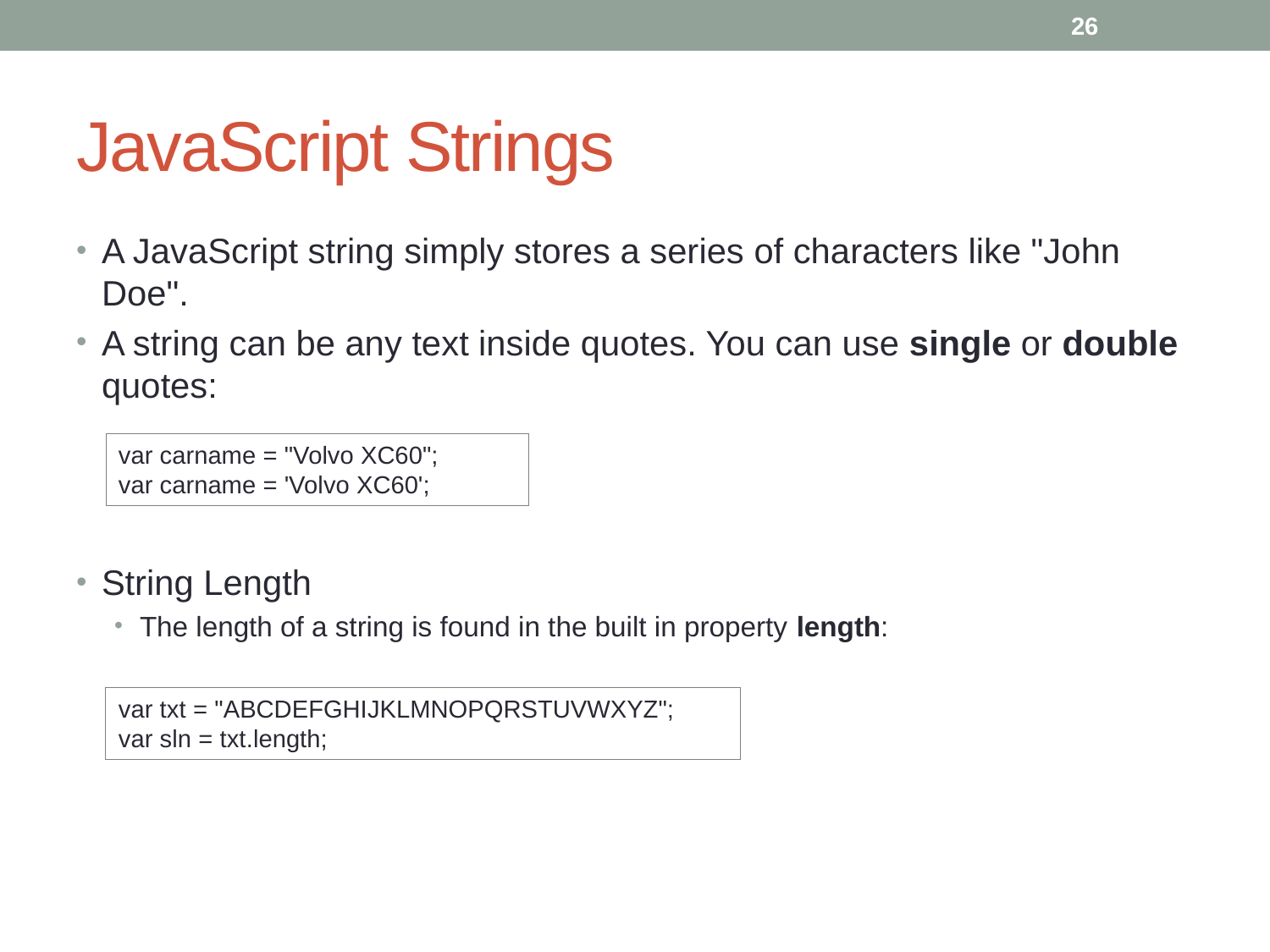

26
# JavaScript Strings
A JavaScript string simply stores a series of characters like "John Doe".
A string can be any text inside quotes. You can use single or double quotes:

String Length
The length of a string is found in the built in property length:

var carname = "Volvo XC60";
var carname = 'Volvo XC60';
var txt = "ABCDEFGHIJKLMNOPQRSTUVWXYZ";
var sln = txt.length;